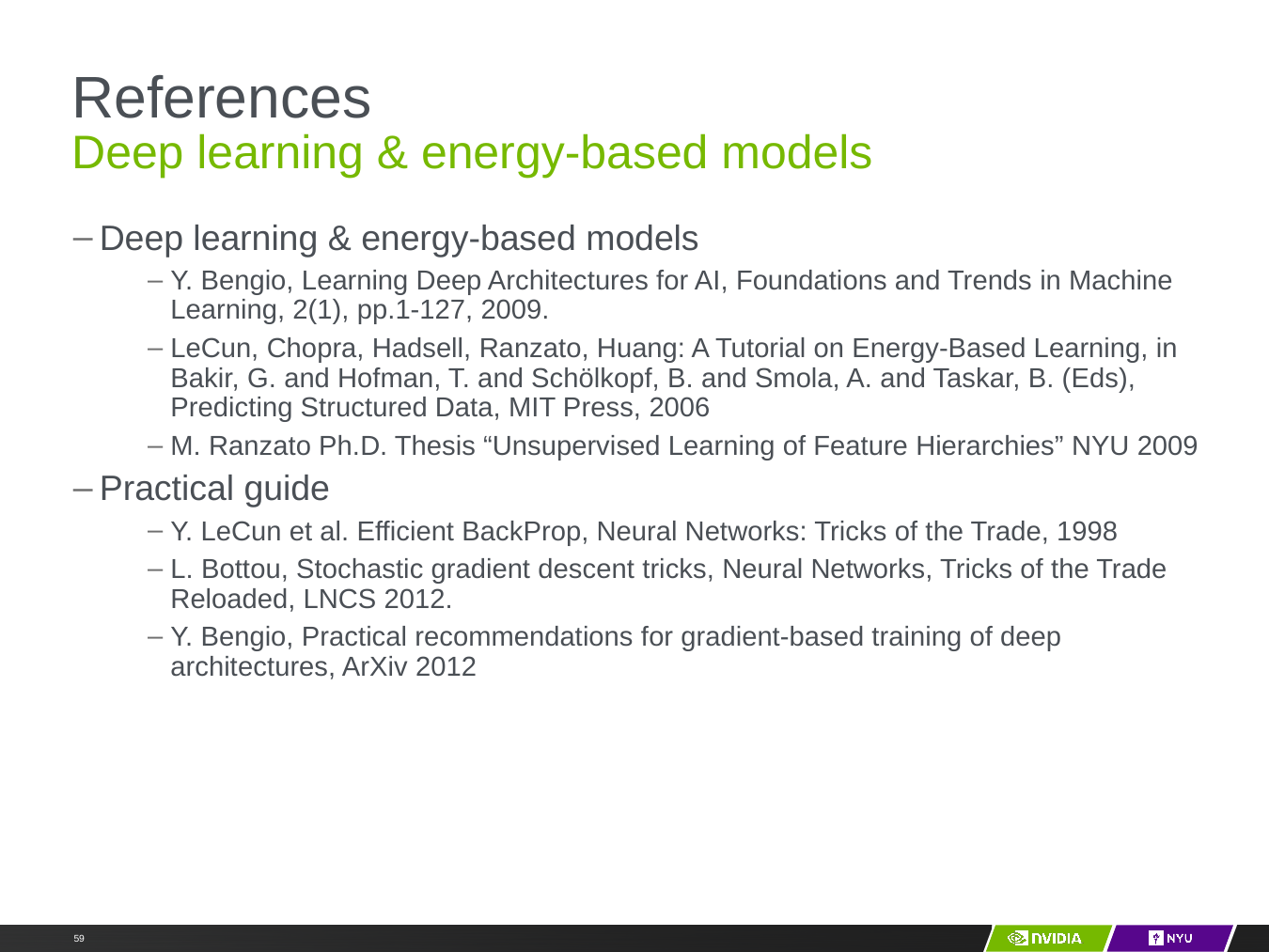

# References
Deep learning & energy-based models
Deep learning & energy-based models
Y. Bengio, Learning Deep Architectures for AI, Foundations and Trends in Machine Learning, 2(1), pp.1-127, 2009.
LeCun, Chopra, Hadsell, Ranzato, Huang: A Tutorial on Energy-Based Learning, in Bakir, G. and Hofman, T. and Schölkopf, B. and Smola, A. and Taskar, B. (Eds), Predicting Structured Data, MIT Press, 2006
M. Ranzato Ph.D. Thesis “Unsupervised Learning of Feature Hierarchies” NYU 2009
Practical guide
Y. LeCun et al. Efficient BackProp, Neural Networks: Tricks of the Trade, 1998
L. Bottou, Stochastic gradient descent tricks, Neural Networks, Tricks of the Trade Reloaded, LNCS 2012.
Y. Bengio, Practical recommendations for gradient-based training of deep architectures, ArXiv 2012